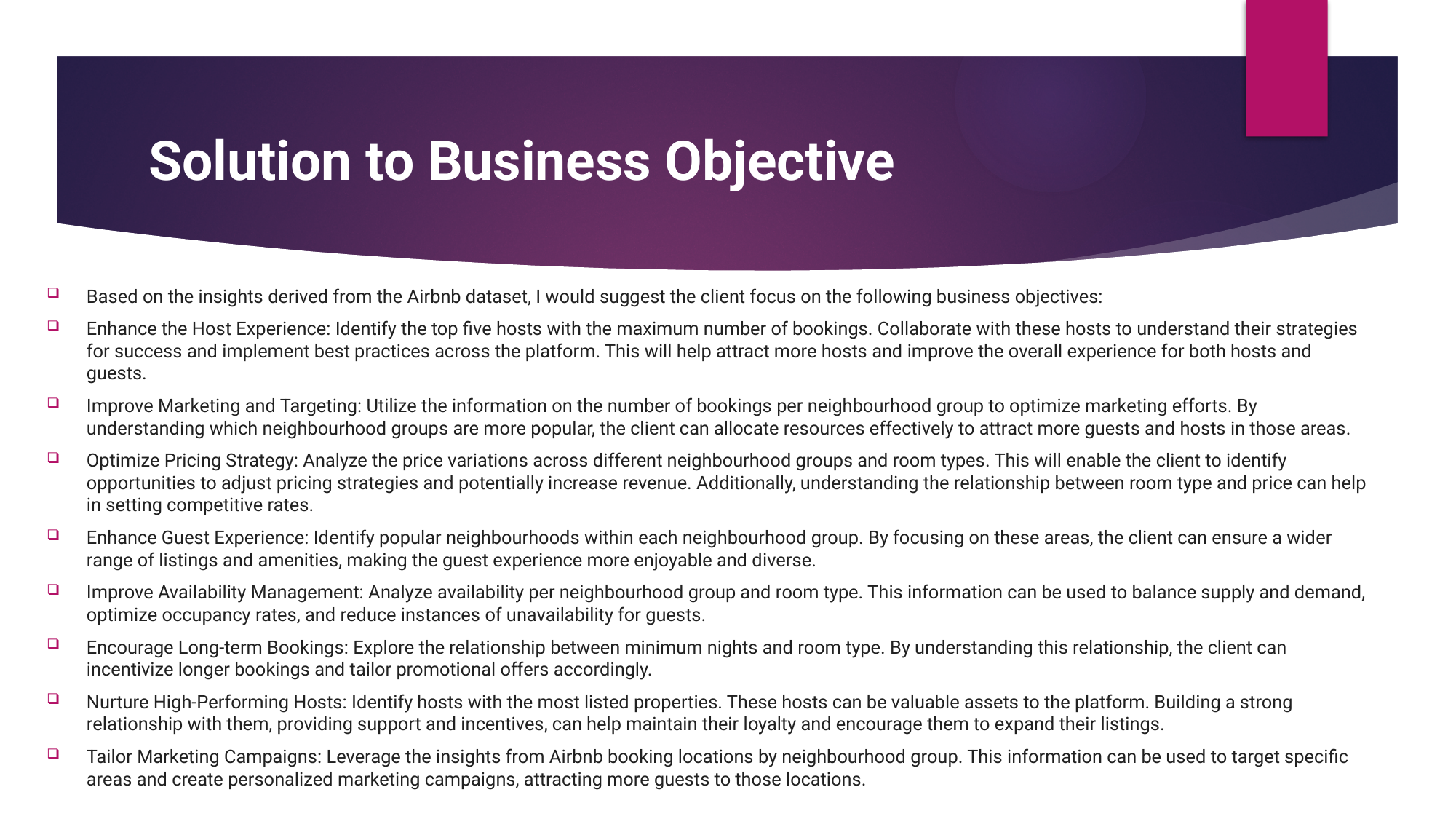

# Solution to Business Objective
Based on the insights derived from the Airbnb dataset, I would suggest the client focus on the following business objectives:
Enhance the Host Experience: Identify the top five hosts with the maximum number of bookings. Collaborate with these hosts to understand their strategies for success and implement best practices across the platform. This will help attract more hosts and improve the overall experience for both hosts and guests.
Improve Marketing and Targeting: Utilize the information on the number of bookings per neighbourhood group to optimize marketing efforts. By understanding which neighbourhood groups are more popular, the client can allocate resources effectively to attract more guests and hosts in those areas.
Optimize Pricing Strategy: Analyze the price variations across different neighbourhood groups and room types. This will enable the client to identify opportunities to adjust pricing strategies and potentially increase revenue. Additionally, understanding the relationship between room type and price can help in setting competitive rates.
Enhance Guest Experience: Identify popular neighbourhoods within each neighbourhood group. By focusing on these areas, the client can ensure a wider range of listings and amenities, making the guest experience more enjoyable and diverse.
Improve Availability Management: Analyze availability per neighbourhood group and room type. This information can be used to balance supply and demand, optimize occupancy rates, and reduce instances of unavailability for guests.
Encourage Long-term Bookings: Explore the relationship between minimum nights and room type. By understanding this relationship, the client can incentivize longer bookings and tailor promotional offers accordingly.
Nurture High-Performing Hosts: Identify hosts with the most listed properties. These hosts can be valuable assets to the platform. Building a strong relationship with them, providing support and incentives, can help maintain their loyalty and encourage them to expand their listings.
Tailor Marketing Campaigns: Leverage the insights from Airbnb booking locations by neighbourhood group. This information can be used to target specific areas and create personalized marketing campaigns, attracting more guests to those locations.